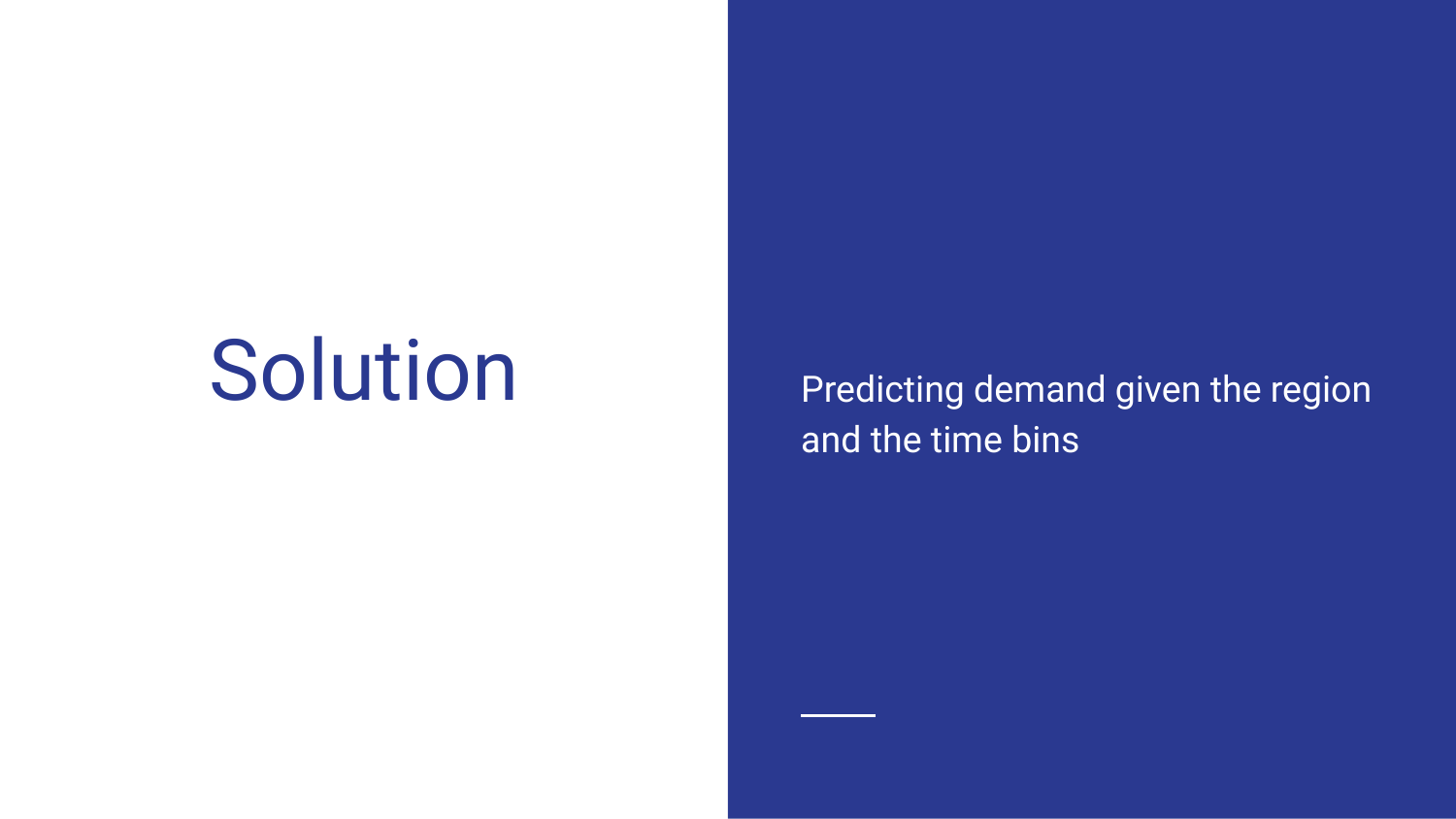

Predicting demand given the region and the time bins
# Solution